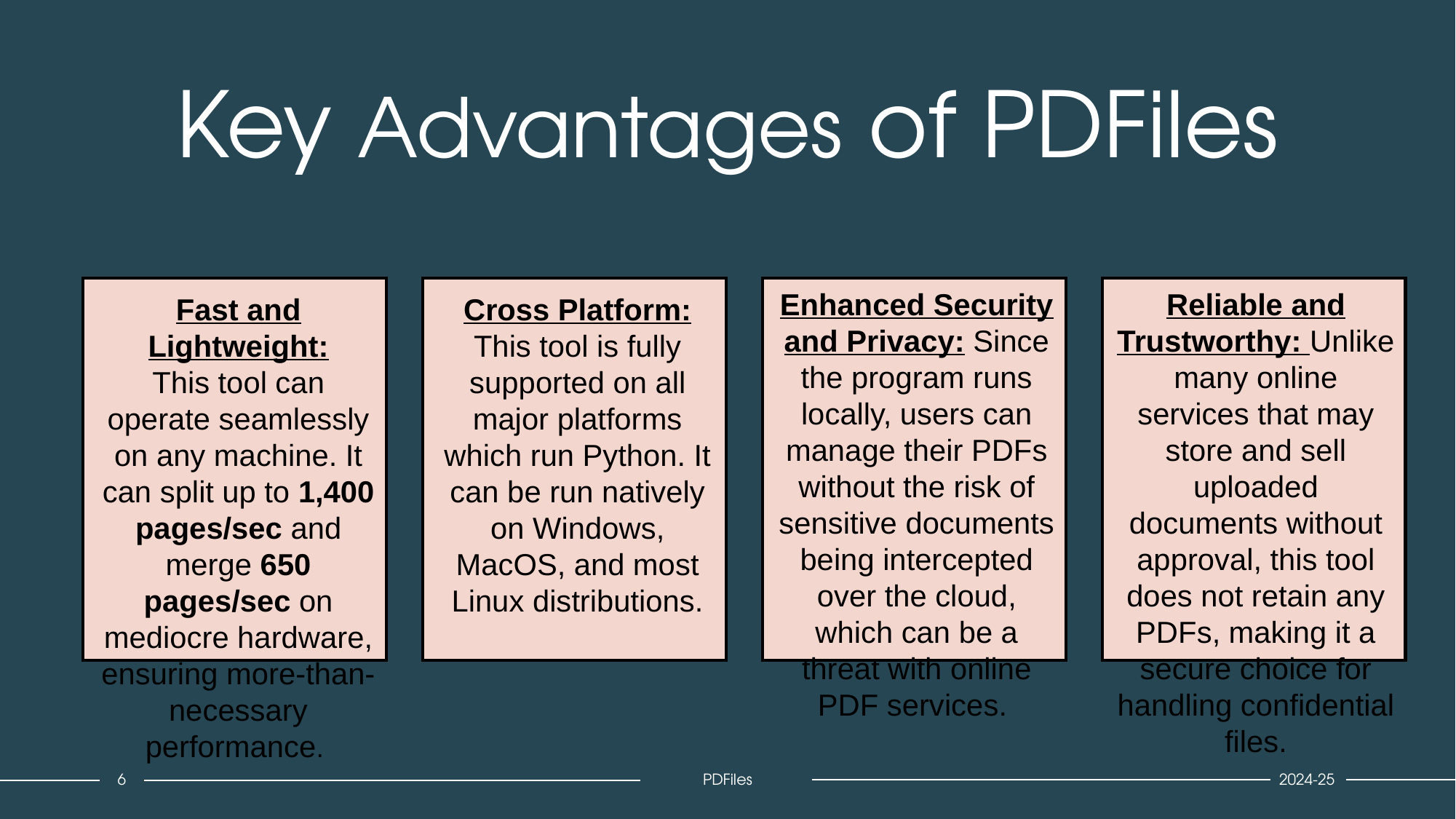

# Key Advantages of PDFiles
Enhanced Security and Privacy: Since the program runs locally, users can manage their PDFs without the risk of sensitive documents being intercepted over the cloud, which can be a threat with online PDF services.
Reliable and Trustworthy: Unlike many online services that may store and sell uploaded documents without approval, this tool does not retain any PDFs, making it a secure choice for handling confidential files.
Fast and Lightweight:
This tool can operate seamlessly on any machine. It can split up to 1,400 pages/sec and merge 650 pages/sec on mediocre hardware, ensuring more-than-necessary performance.
Cross Platform:
This tool is fully supported on all major platforms which run Python. It can be run natively on Windows, MacOS, and most Linux distributions.
6
PDFiles
2024-25